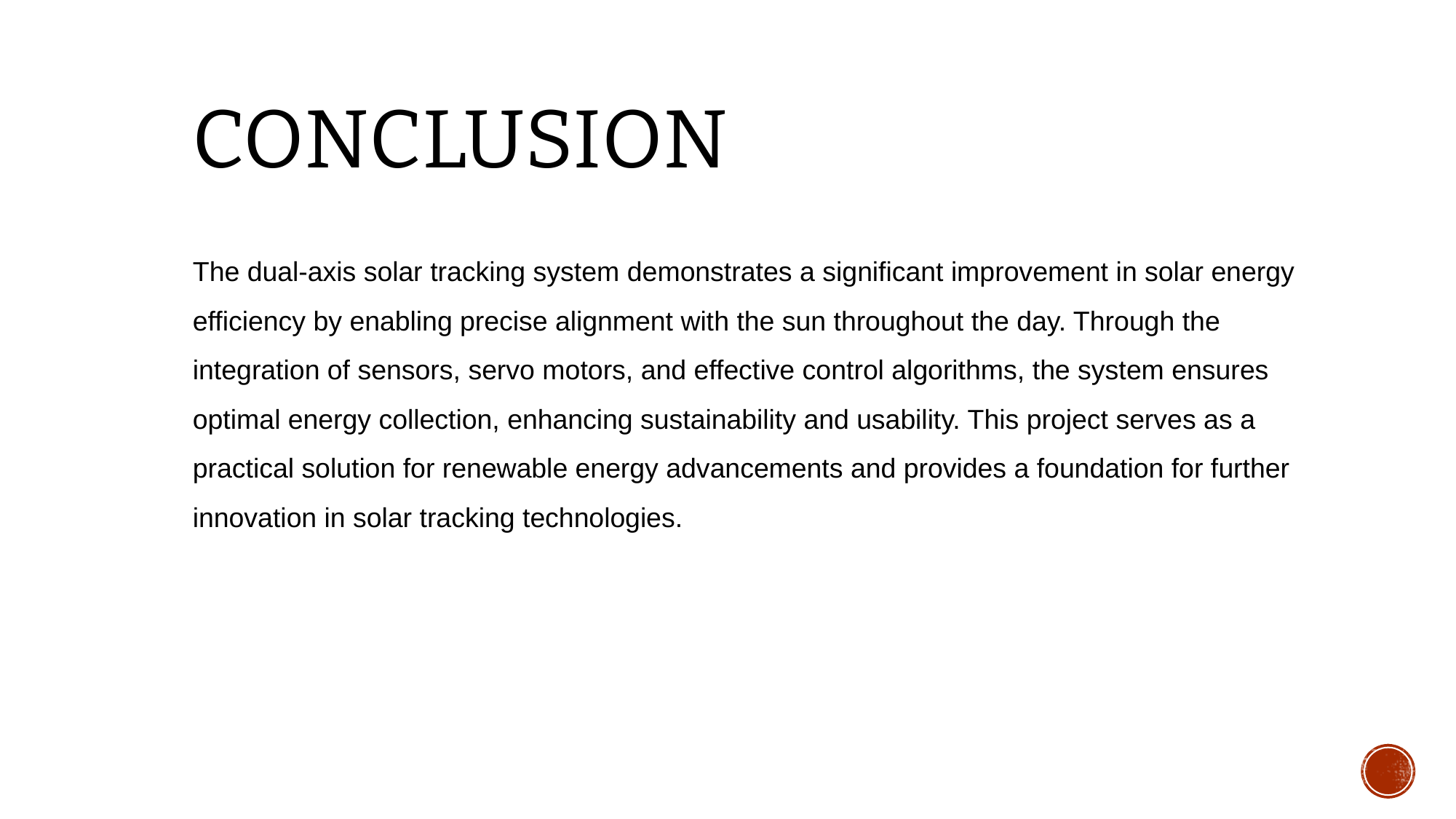

# Conclusion
The dual-axis solar tracking system demonstrates a significant improvement in solar energy efficiency by enabling precise alignment with the sun throughout the day. Through the integration of sensors, servo motors, and effective control algorithms, the system ensures optimal energy collection, enhancing sustainability and usability. This project serves as a practical solution for renewable energy advancements and provides a foundation for further innovation in solar tracking technologies.